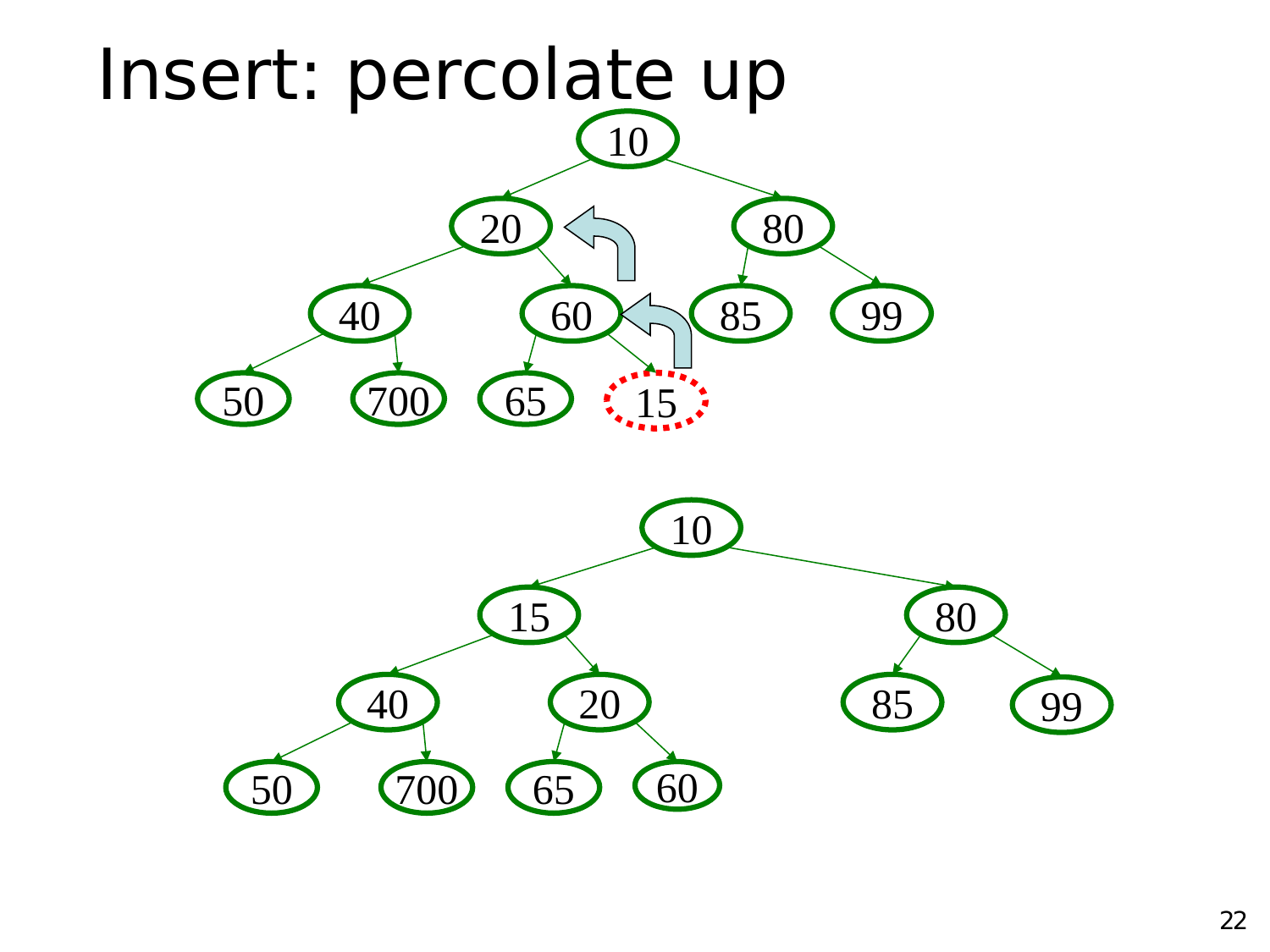

# Insert: percolate up
10
20
80

40
60
85
99

50
700
65
15
10
15
80
40
20
85
99
50
700
65
60